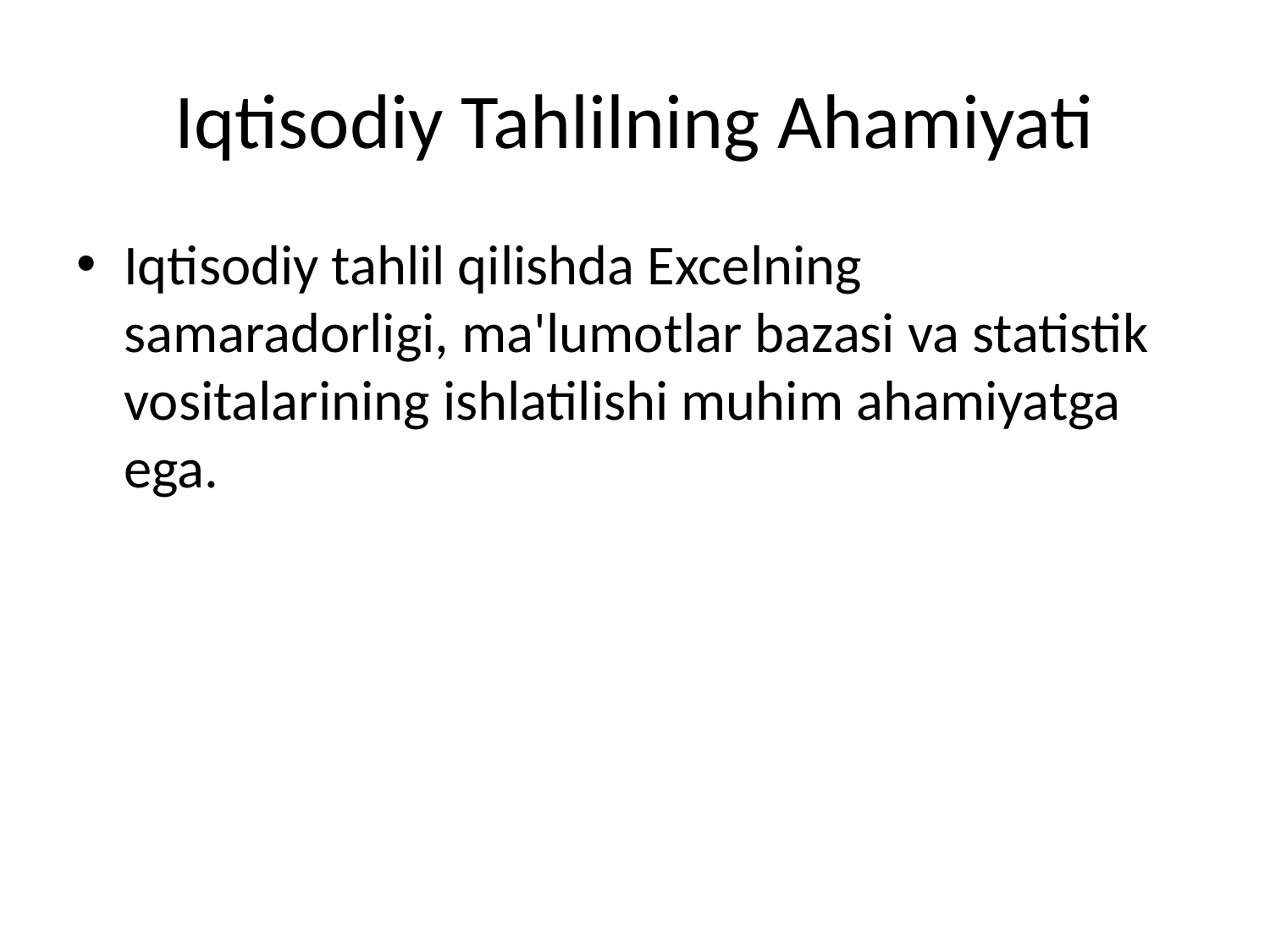

# Iqtisodiy Tahlilning Ahamiyati
Iqtisodiy tahlil qilishda Excelning samaradorligi, ma'lumotlar bazasi va statistik vositalarining ishlatilishi muhim ahamiyatga ega.